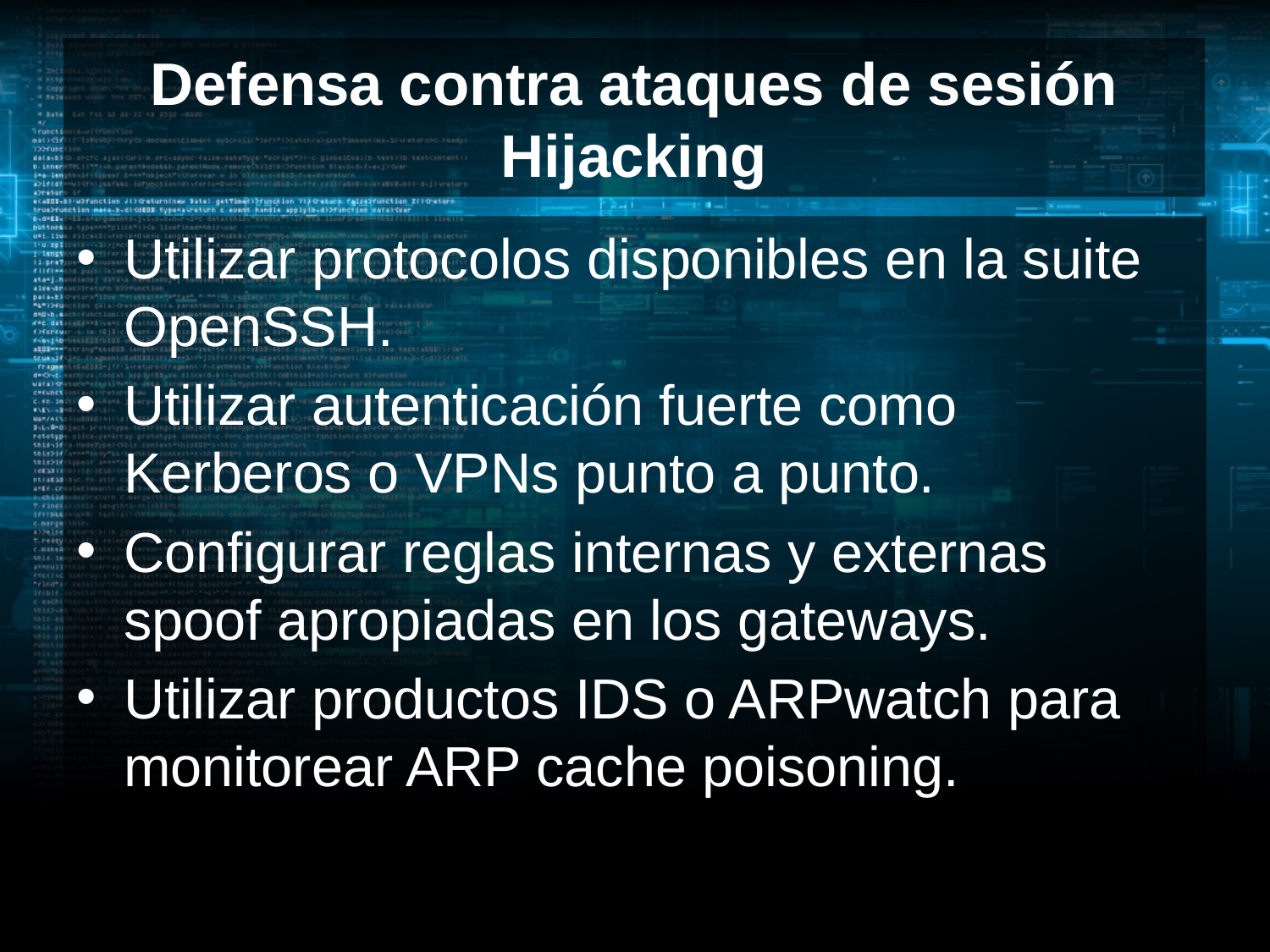

# Defensa contra ataques de sesión Hijacking
Utilizar protocolos disponibles en la suite OpenSSH.
Utilizar autenticación fuerte como Kerberos o VPNs punto a punto.
Configurar reglas internas y externas spoof apropiadas en los gateways.
Utilizar productos IDS o ARPwatch para monitorear ARP cache poisoning.